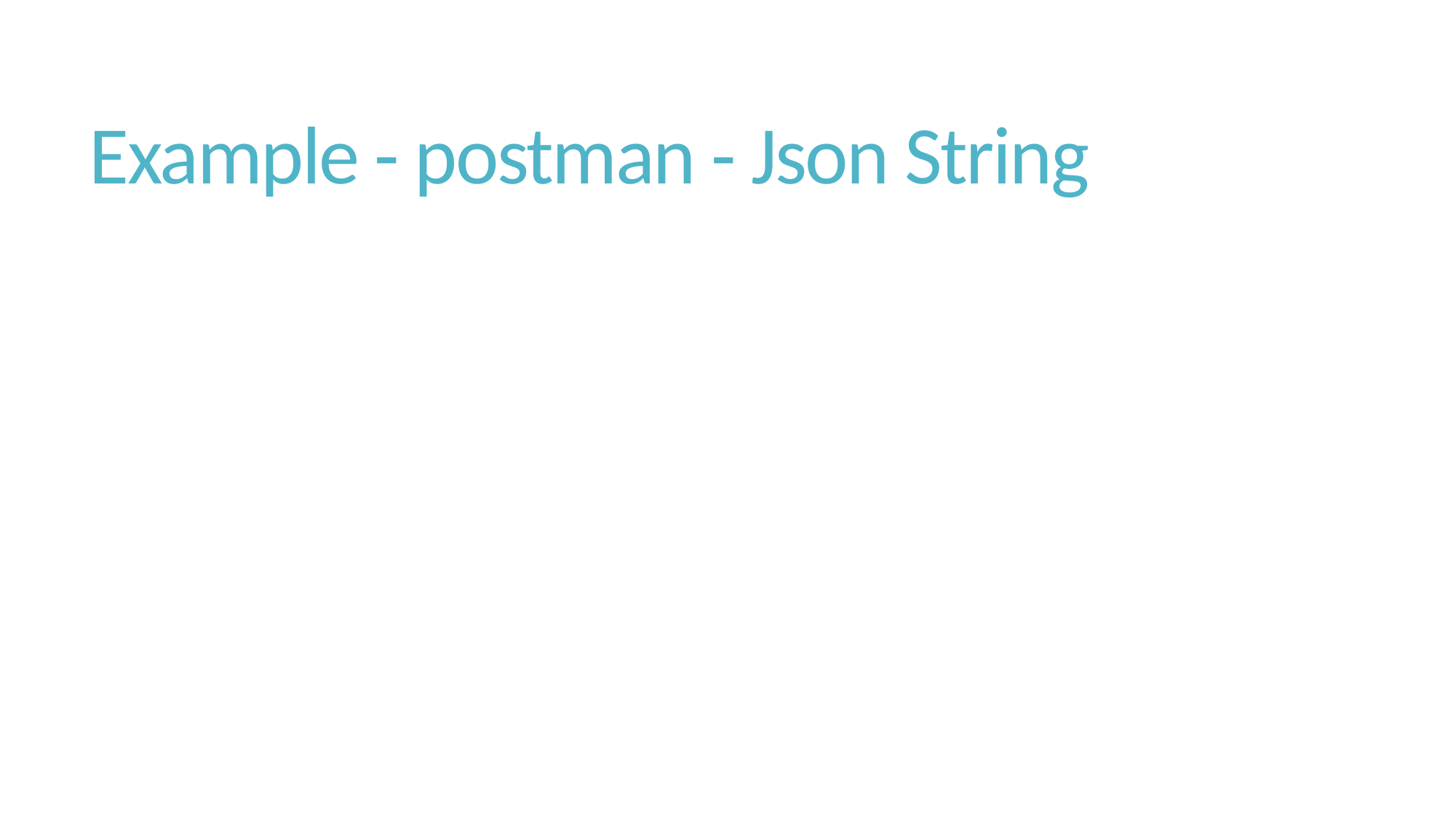

# Example - postman - Json String